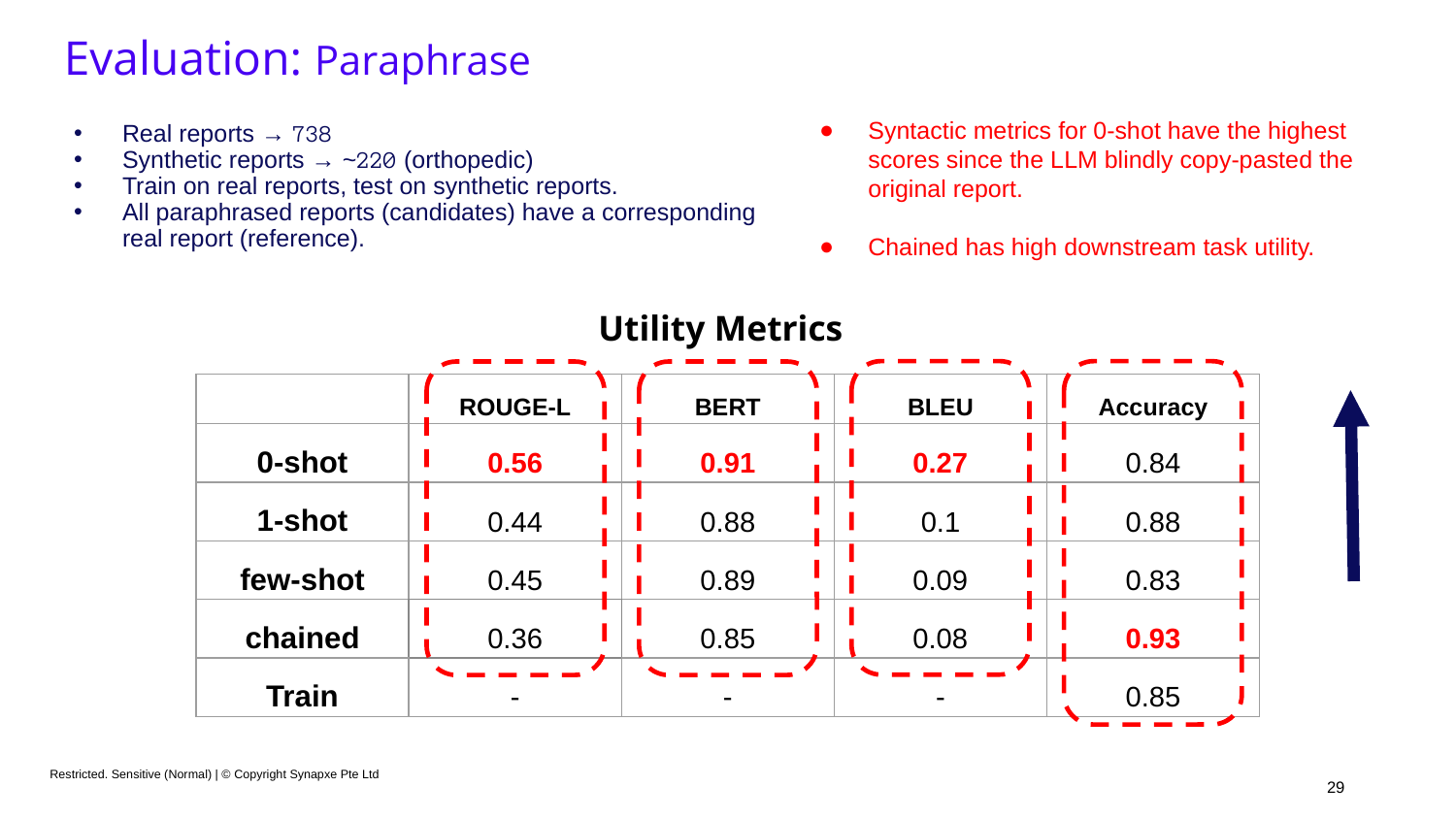

Evaluation: Paraphrase
Syntactic metrics for 0-shot have the highest scores since the LLM blindly copy-pasted the original report.

Chained has high downstream task utility.
Real reports → 738
Synthetic reports → ~220 (orthopedic)
Train on real reports, test on synthetic reports.
All paraphrased reports (candidates) have a corresponding real report (reference).
Utility Metrics

|  | ROUGE-L | BERT | BLEU | Accuracy |
| --- | --- | --- | --- | --- |
| 0-shot | 0.56 | 0.91 | 0.27 | 0.84 |
| 1-shot | 0.44 | 0.88 | 0.1 | 0.88 |
| few-shot | 0.45 | 0.89 | 0.09 | 0.83 |
| chained | 0.36 | 0.85 | 0.08 | 0.93 |
| Train | - | - | - | 0.85 |
Restricted. Sensitive (Normal) | © Copyright Synapxe Pte Ltd
29